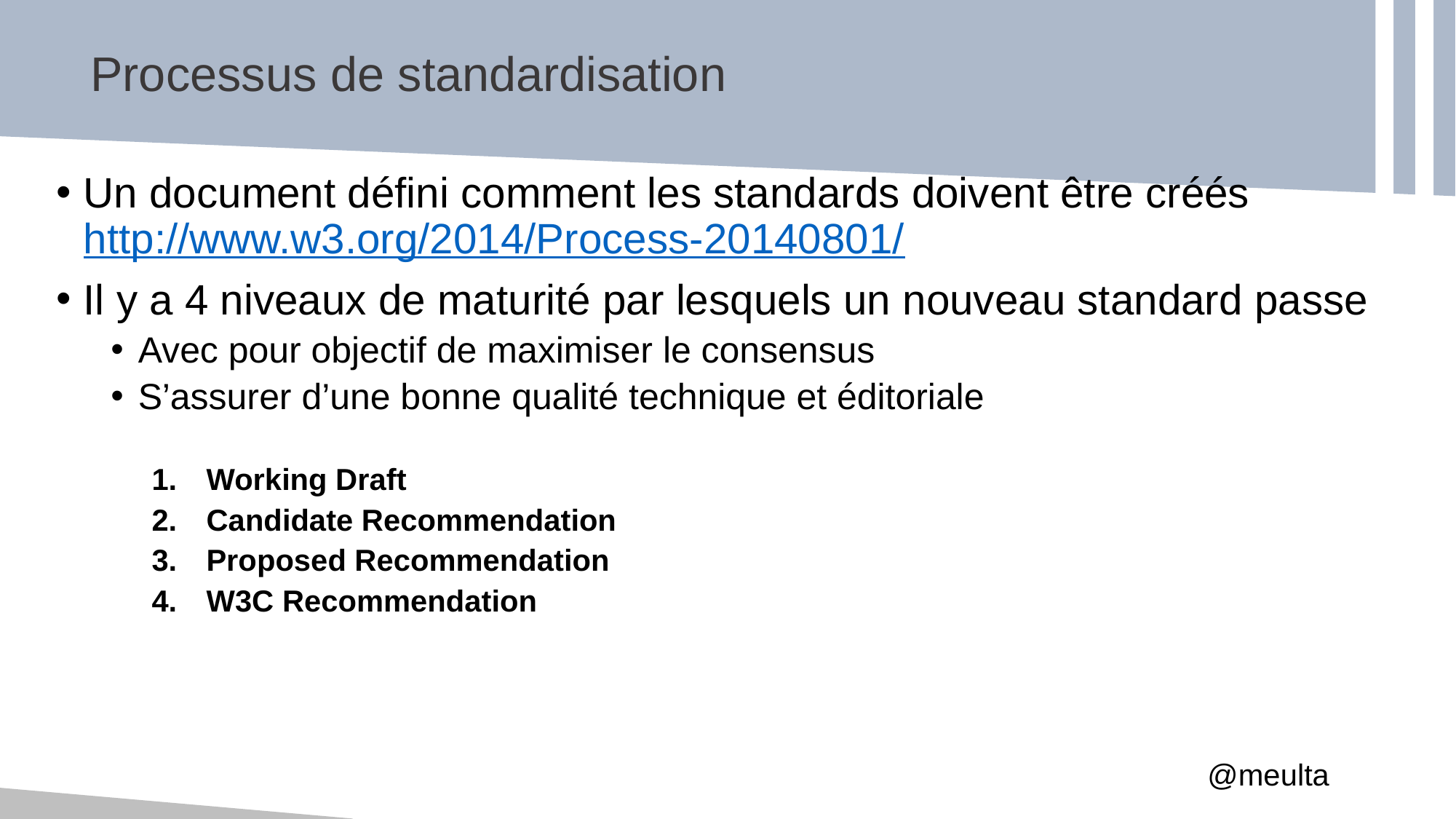

# Processus de standardisation
Un document défini comment les standards doivent être créés http://www.w3.org/2014/Process-20140801/
Il y a 4 niveaux de maturité par lesquels un nouveau standard passe
Avec pour objectif de maximiser le consensus
S’assurer d’une bonne qualité technique et éditoriale
Working Draft
Candidate Recommendation
Proposed Recommendation
W3C Recommendation